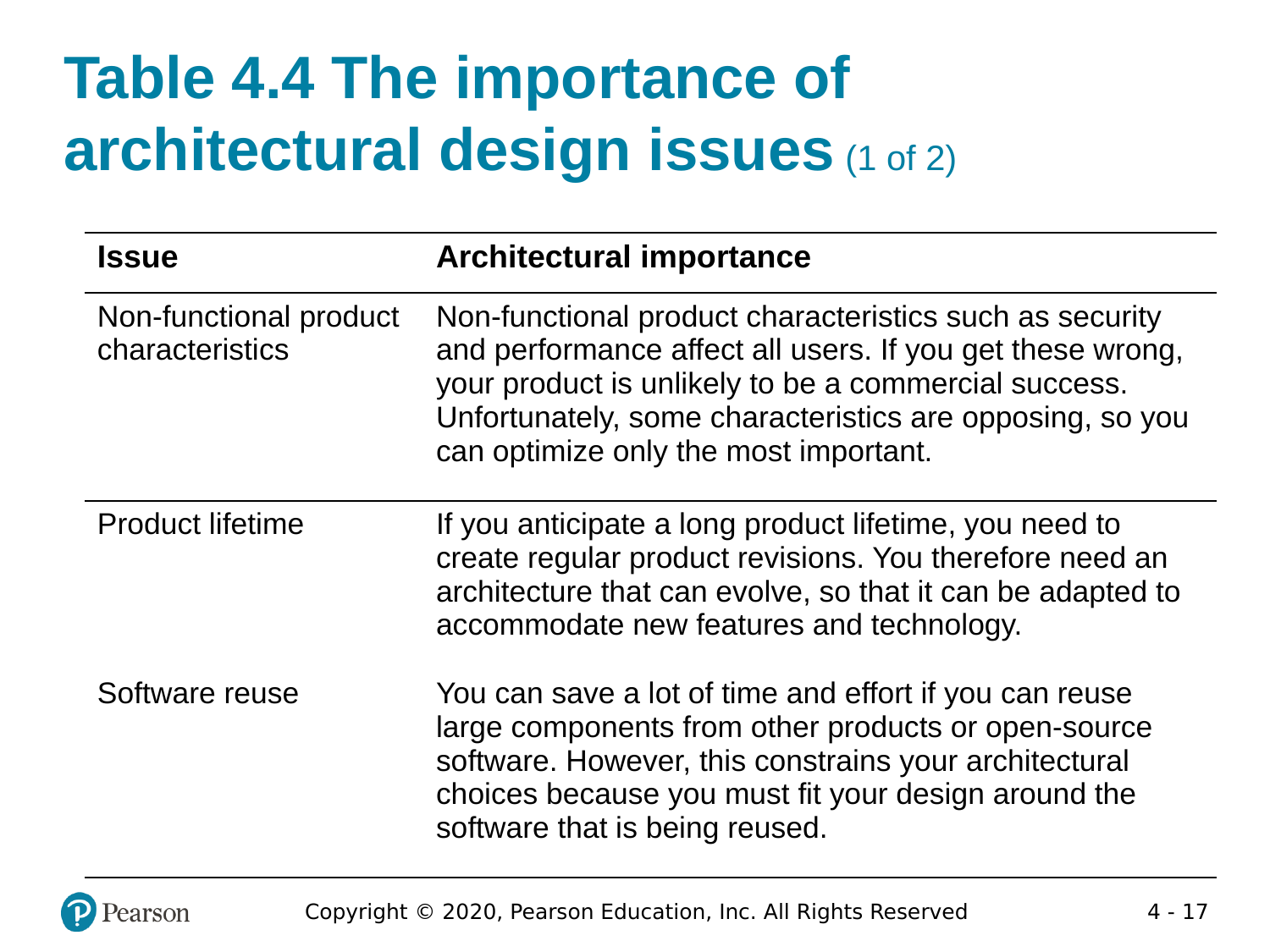

# Table 4.4 The importance of architectural design issues (1 of 2)
| Issue | Architectural importance |
| --- | --- |
| Non-functional product characteristics | Non-functional product characteristics such as security and performance affect all users. If you get these wrong, your product is unlikely to be a commercial success. Unfortunately, some characteristics are opposing, so you can optimize only the most important. |
| Product lifetime | If you anticipate a long product lifetime, you need to create regular product revisions. You therefore need an architecture that can evolve, so that it can be adapted to accommodate new features and technology. |
| Software reuse | You can save a lot of time and effort if you can reuse large components from other products or open-source software. However, this constrains your architectural choices because you must fit your design around the software that is being reused. |